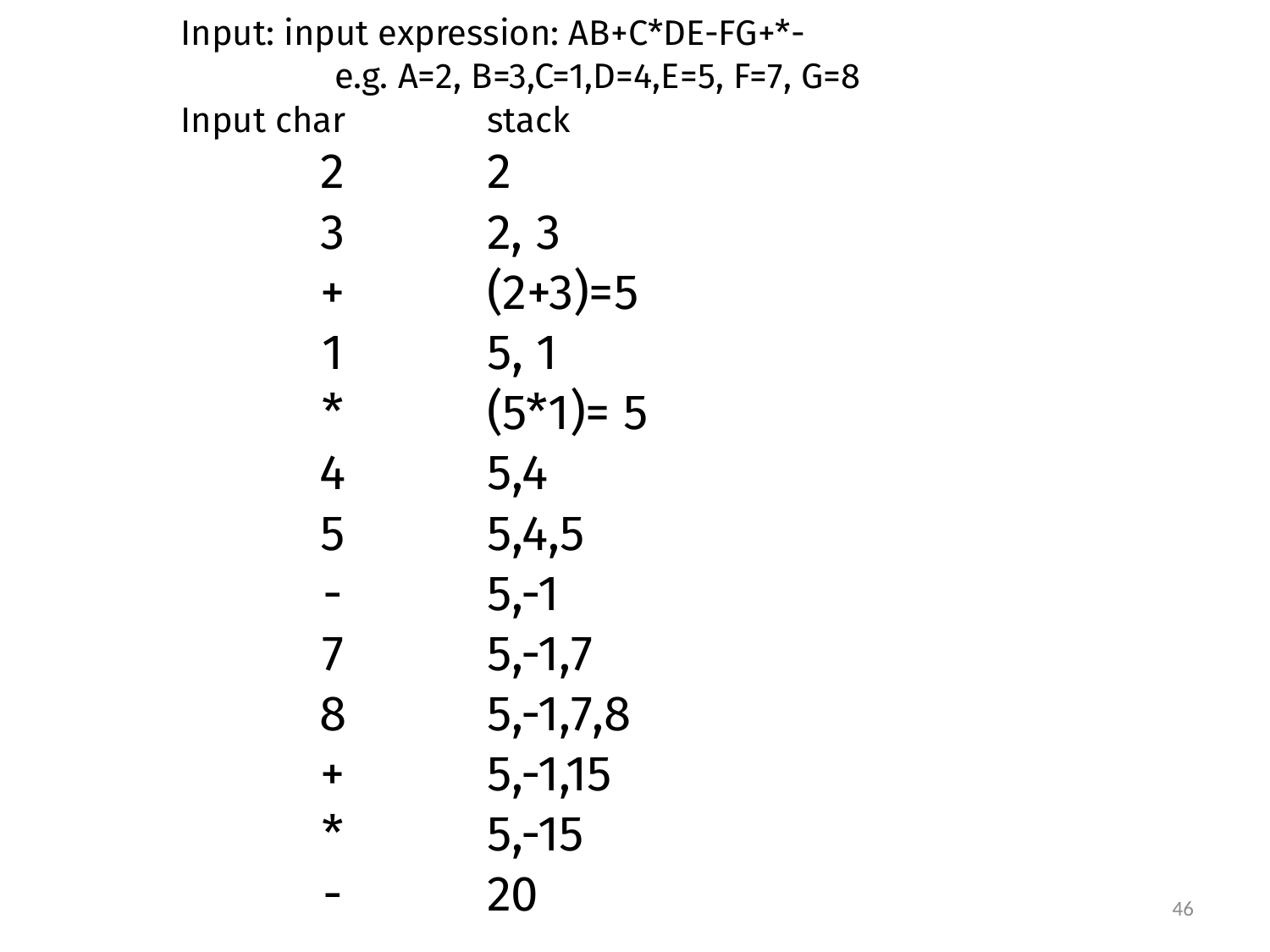

| Input: input expression: AB+C\*DE-FG+\*- |  |
| --- | --- |
| e.g. A=2, B=3,C=1,D=4,E=5, F=7, G=8 |  |
| Input char | stack |
| 2 | 2 |
| 3 | 2, 3 |
| + | (2+3)=5 |
| 1 | 5, 1 |
| \* | (5\*1)= 5 |
| 4 | 5,4 |
| 5 | 5,4,5 |
| - | 5,-1 |
| 7 | 5,-1,7 |
| 8 | 5,-1,7,8 |
| + | 5,-1,15 |
| \* | 5,-15 |
| - | 20 |
46